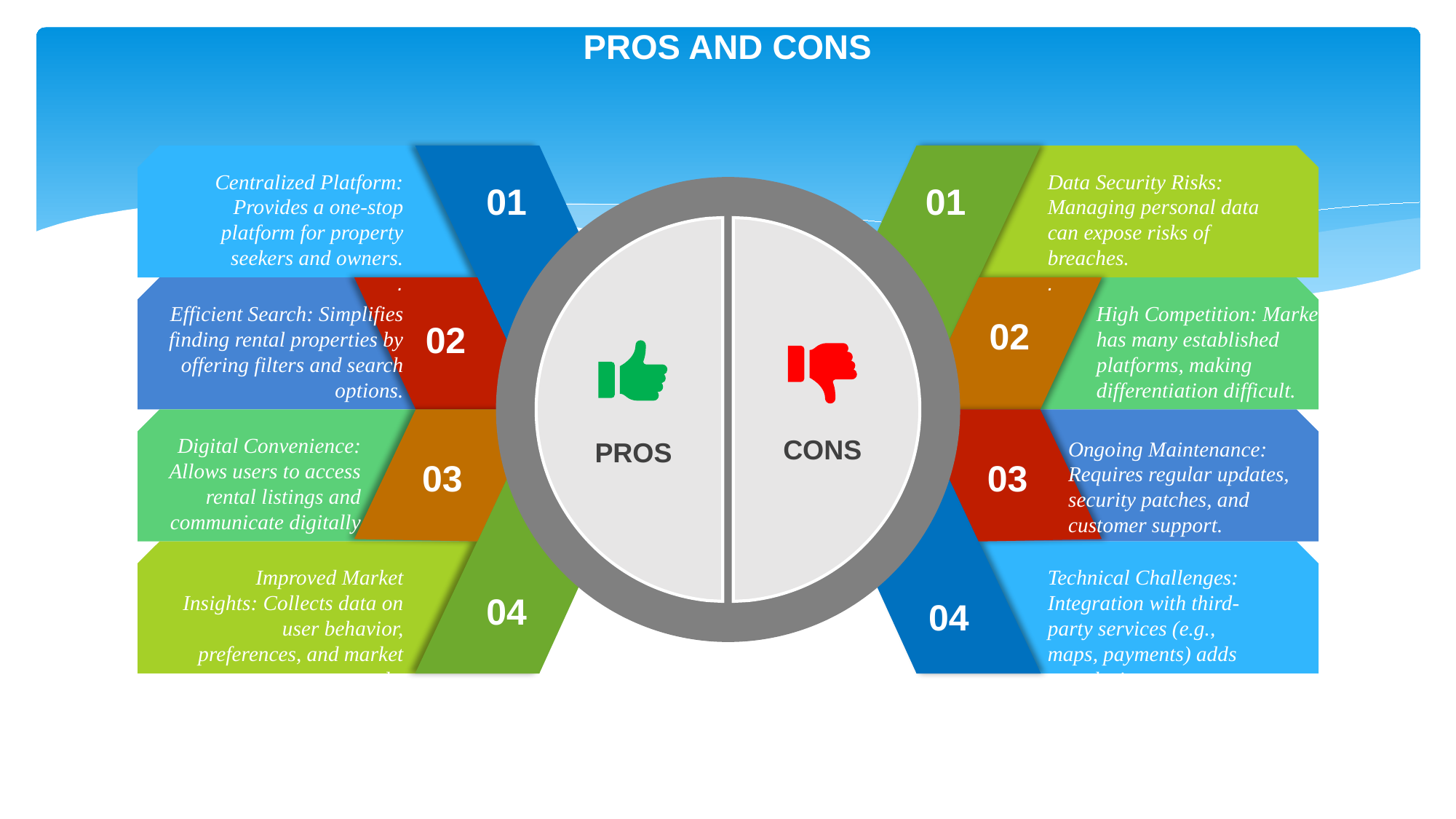

# PROS AND CONS

Centralized Platform: Provides a one-stop platform for property seekers and owners.
.
Data Security Risks: Managing personal data can expose risks of breaches.
.
01
01

Efficient Search: Simplifies finding rental properties by offering filters and search options.
High Competition: Market has many established platforms, making differentiation difficult.
02
02

Digital Convenience: Allows users to access rental listings and communicate digitally
CONS
PROS
Ongoing Maintenance: Requires regular updates, security patches, and customer support.
03
03

Improved Market Insights: Collects data on user behavior, preferences, and market trends.
.
Technical Challenges: Integration with third-party services (e.g., maps, payments) adds complexity.
04
04